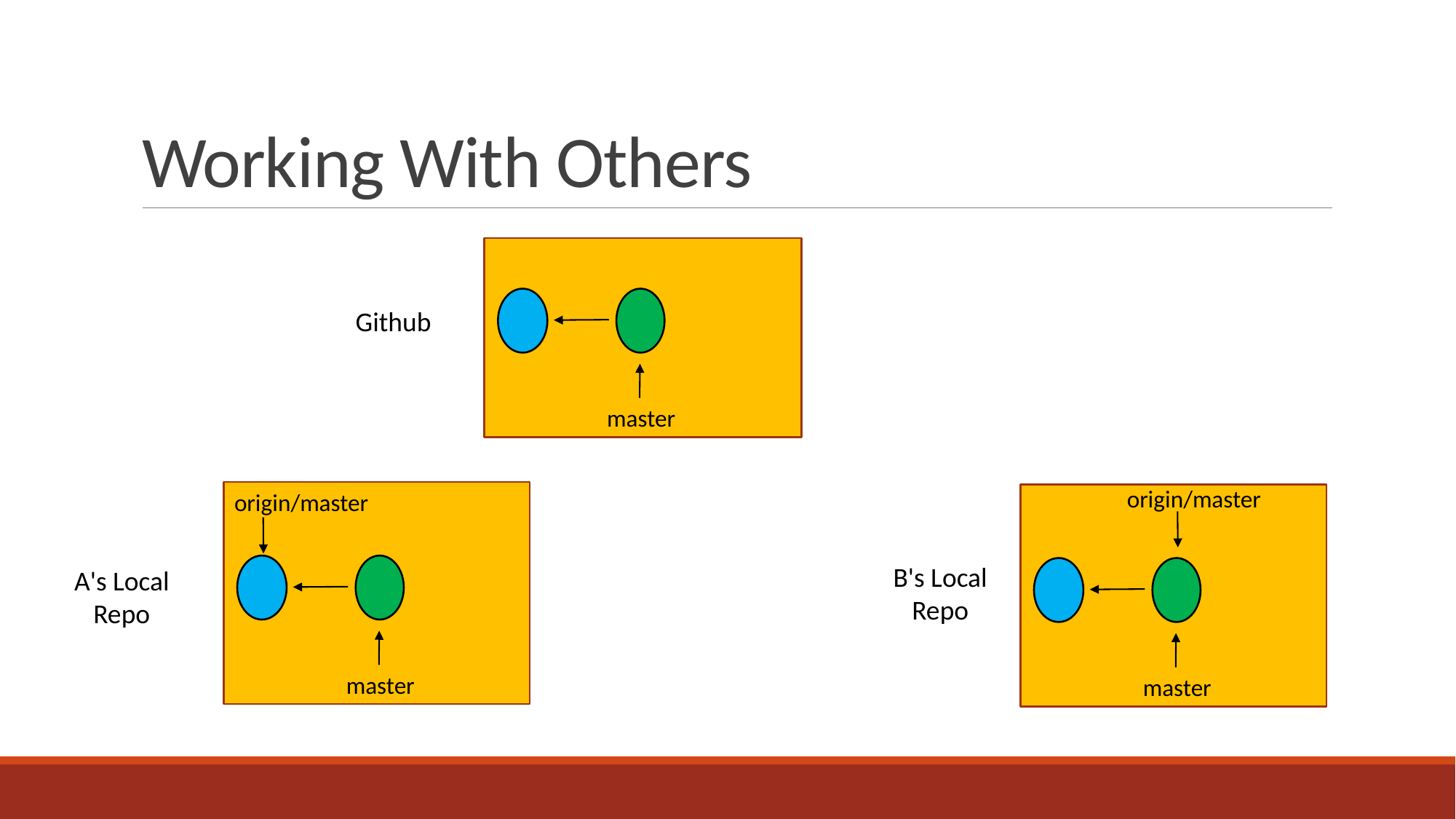

# Working With Others

Github
master
origin/master
origin/master

B's Local Repo

A's Local Repo
master
master